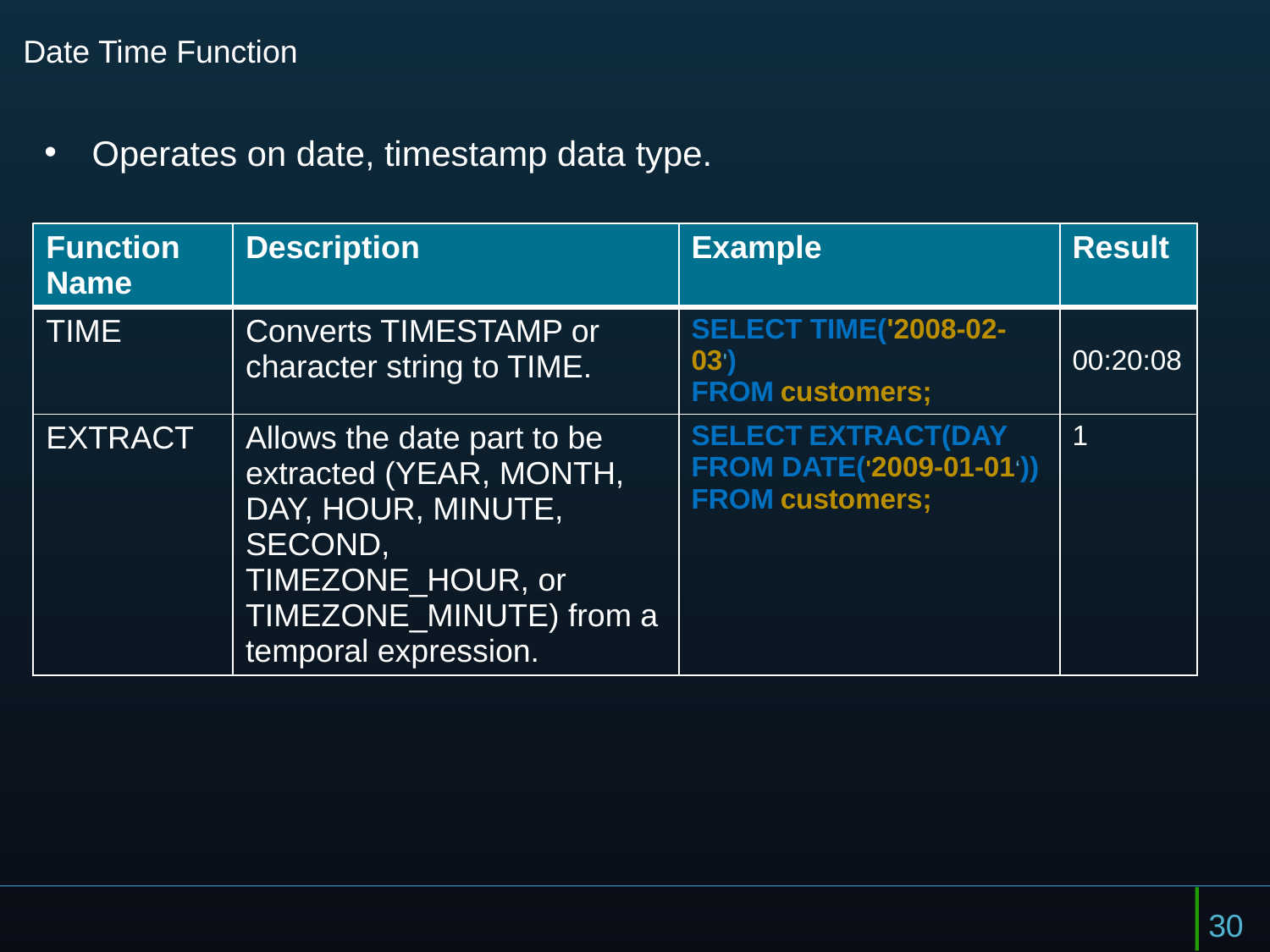

# Date Time Function
Operates on date, timestamp data type.
| Function Name | Description | Example | Result |
| --- | --- | --- | --- |
| TIME | Converts TIMESTAMP or character string to TIME. | SELECT TIME('2008-02-03') FROM customers; | 00:20:08 |
| EXTRACT | Allows the date part to be extracted (YEAR, MONTH, DAY, HOUR, MINUTE, SECOND, TIMEZONE\_HOUR, or TIMEZONE\_MINUTE) from a temporal expression. | SELECT EXTRACT(DAY FROM DATE('2009-01-01‘)) FROM customers; | 1 |
30